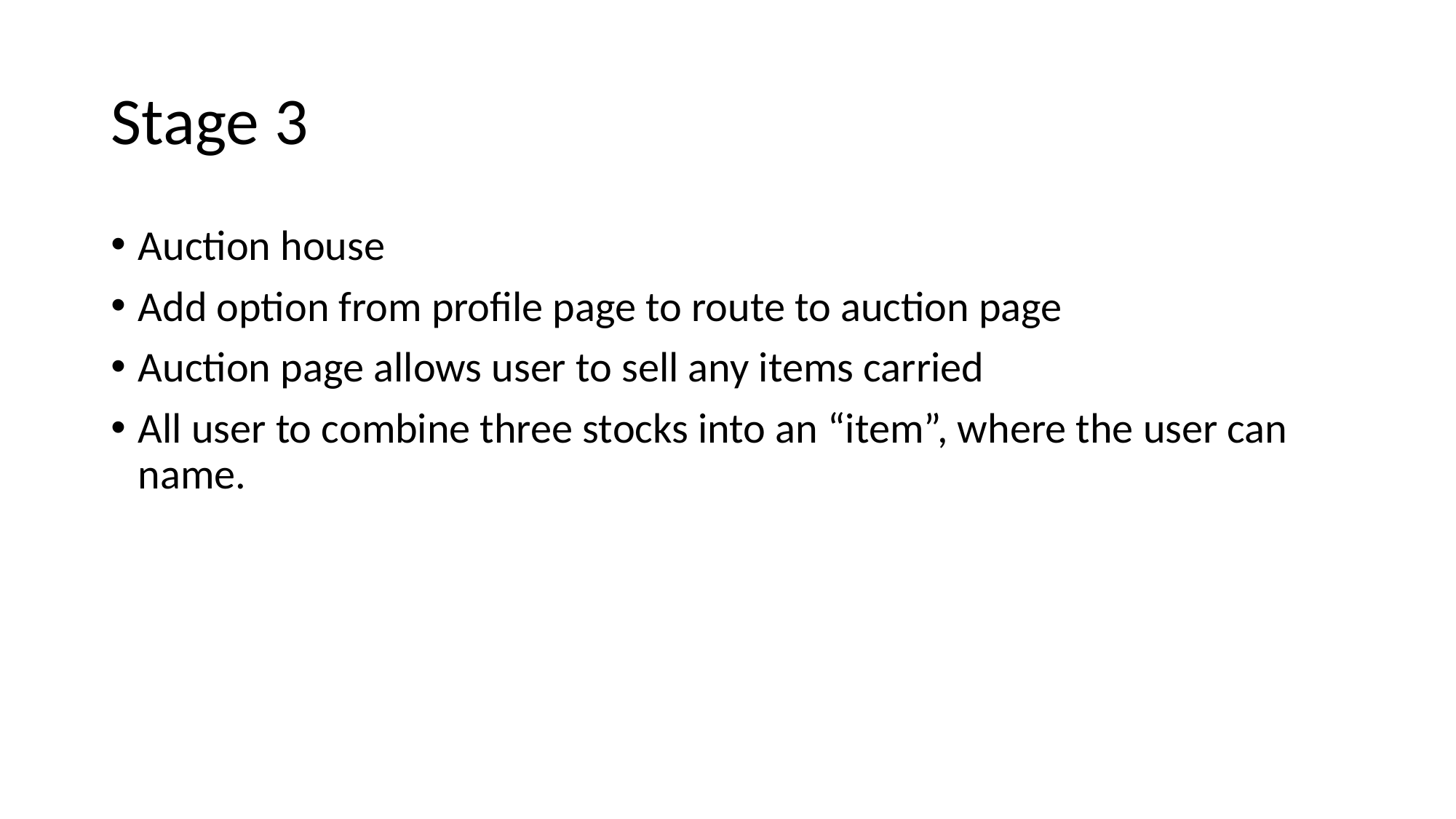

# Stage 3
Auction house
Add option from profile page to route to auction page
Auction page allows user to sell any items carried
All user to combine three stocks into an “item”, where the user can name.